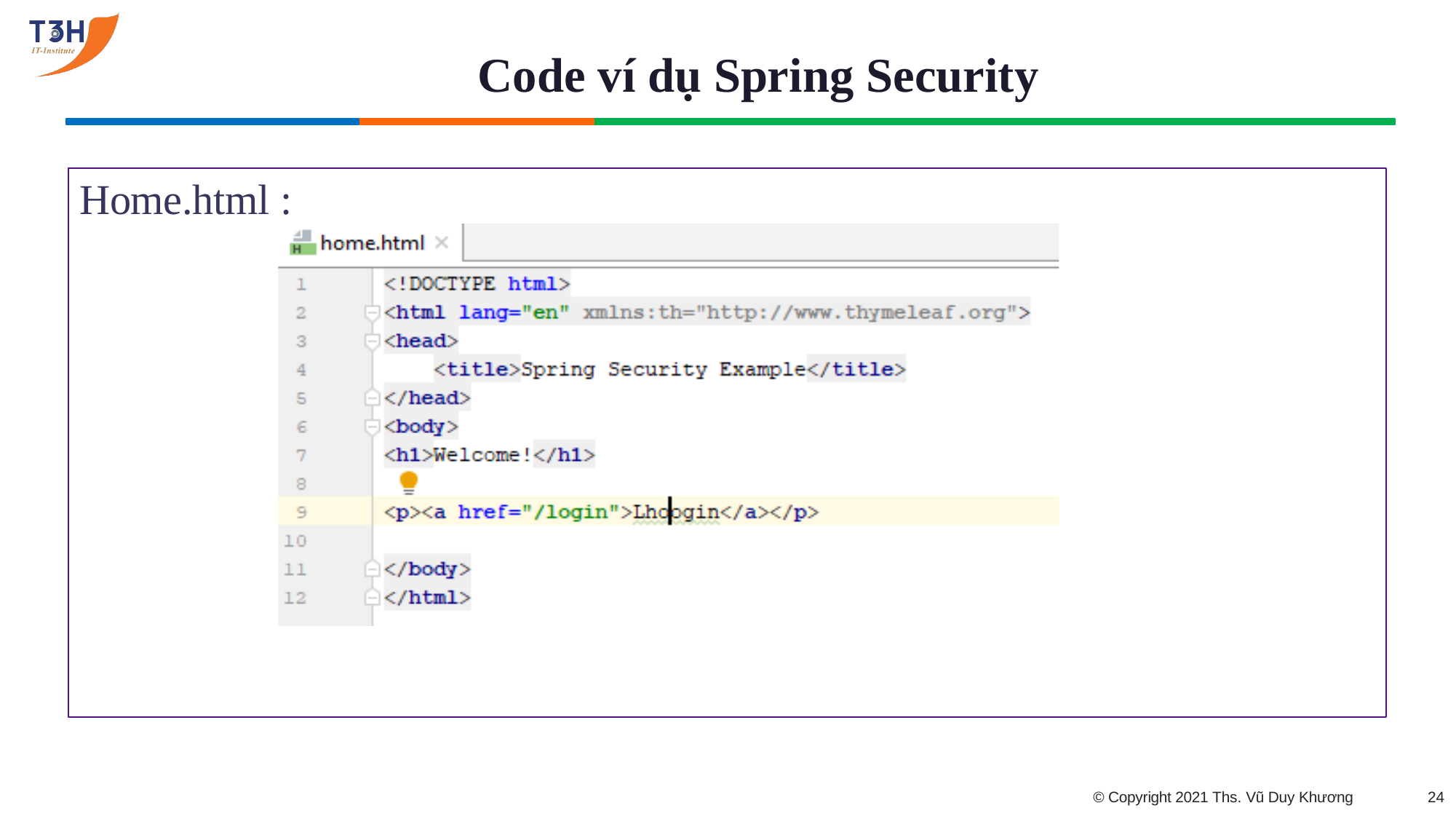

# Code ví dụ Spring Security

Home.html :

© Copyright 2021 Ths. Vũ Duy Khương
24